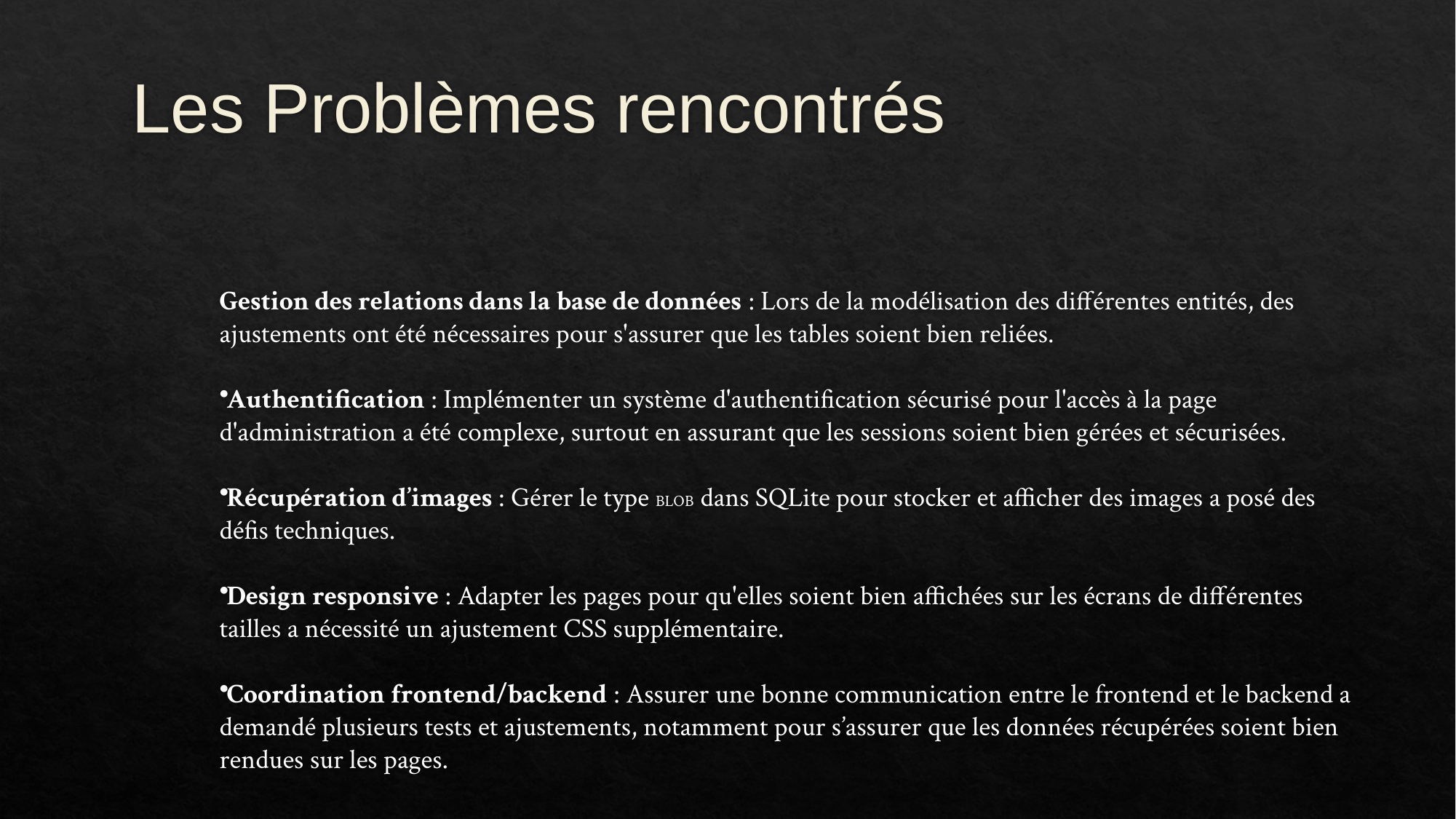

# Les Problèmes rencontrés

Gestion des relations dans la base de données : Lors de la modélisation des différentes entités, des ajustements ont été nécessaires pour s'assurer que les tables soient bien reliées.

Authentification : Implémenter un système d'authentification sécurisé pour l'accès à la page d'administration a été complexe, surtout en assurant que les sessions soient bien gérées et sécurisées.

Récupération d’images : Gérer le type BLOB dans SQLite pour stocker et afficher des images a posé des défis techniques.

Design responsive : Adapter les pages pour qu'elles soient bien affichées sur les écrans de différentes tailles a nécessité un ajustement CSS supplémentaire.

Coordination frontend/backend : Assurer une bonne communication entre le frontend et le backend a demandé plusieurs tests et ajustements, notamment pour s’assurer que les données récupérées soient bien rendues sur les pages.